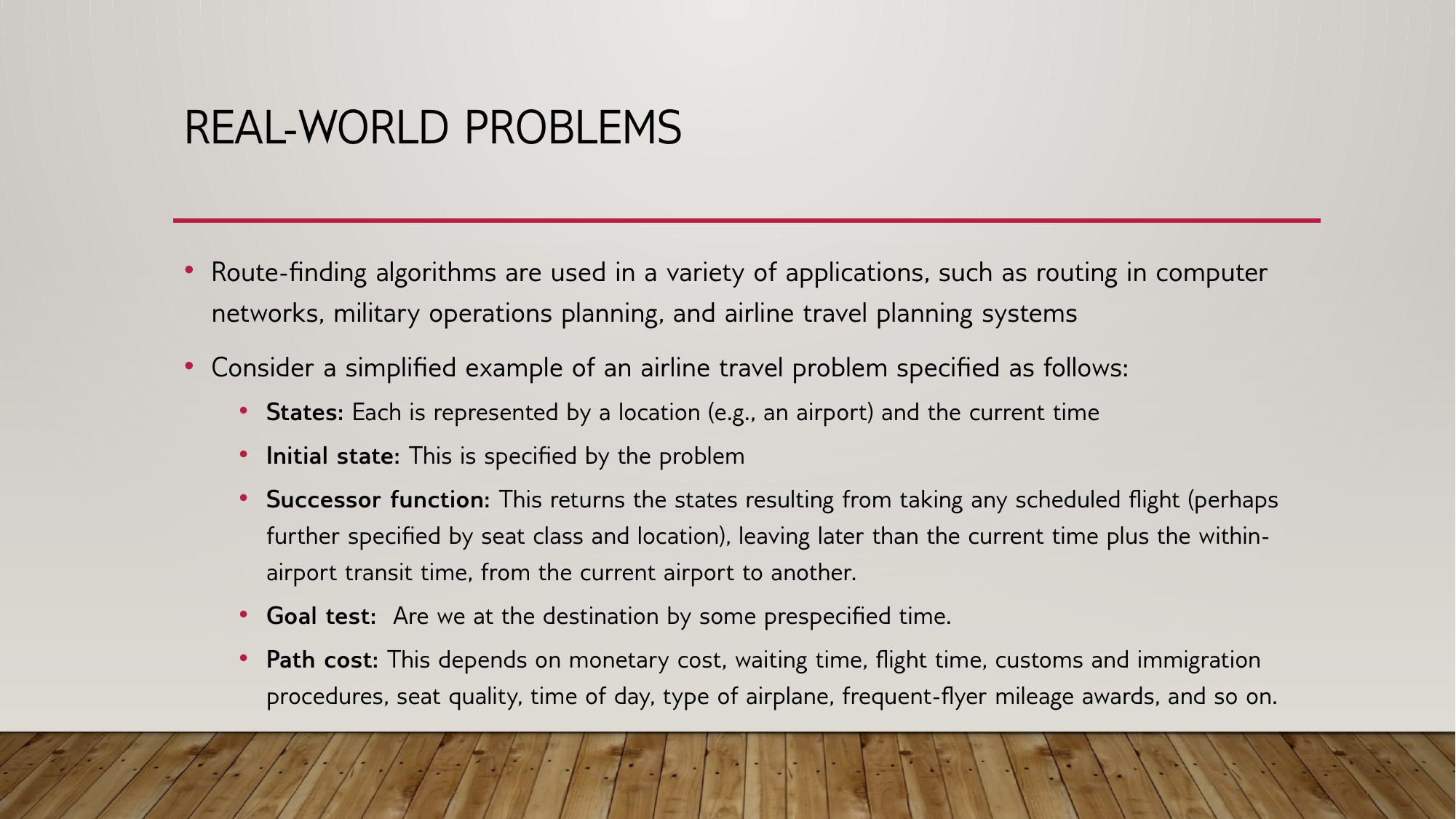

# Real-world problems
Route-finding algorithms are used in a variety of applications, such as routing in computer networks, military operations planning, and airline travel planning systems
Consider a simplified example of an airline travel problem specified as follows:
States: Each is represented by a location (e.g., an airport) and the current time
Initial state: This is specified by the problem
Successor function: This returns the states resulting from taking any scheduled flight (perhaps further specified by seat class and location), leaving later than the current time plus the within-airport transit time, from the current airport to another.
Goal test:  Are we at the destination by some prespecified time.
Path cost: This depends on monetary cost, waiting time, flight time, customs and immigration procedures, seat quality, time of day, type of airplane, frequent-flyer mileage awards, and so on.